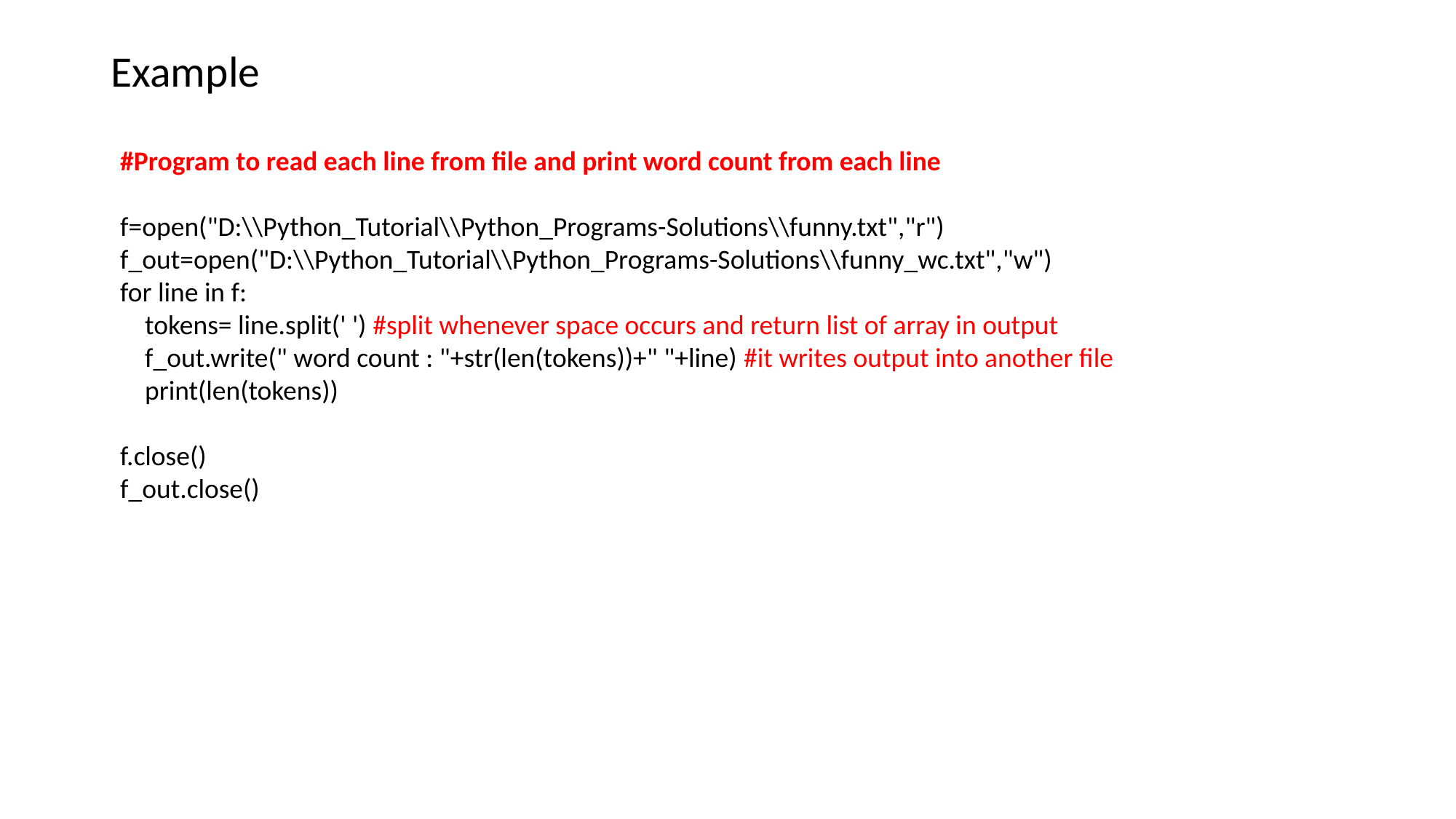

# Example
#Program to read each line from file and print word count from each line

f=open("D:\\Python_Tutorial\\Python_Programs-Solutions\\funny.txt","r")
f_out=open("D:\\Python_Tutorial\\Python_Programs-Solutions\\funny_wc.txt","w")
for line in f:
    tokens= line.split(' ') #split whenever space occurs and return list of array in output
    f_out.write(" word count : "+str(len(tokens))+" "+line) #it writes output into another file
    print(len(tokens))

f.close()
f_out.close()